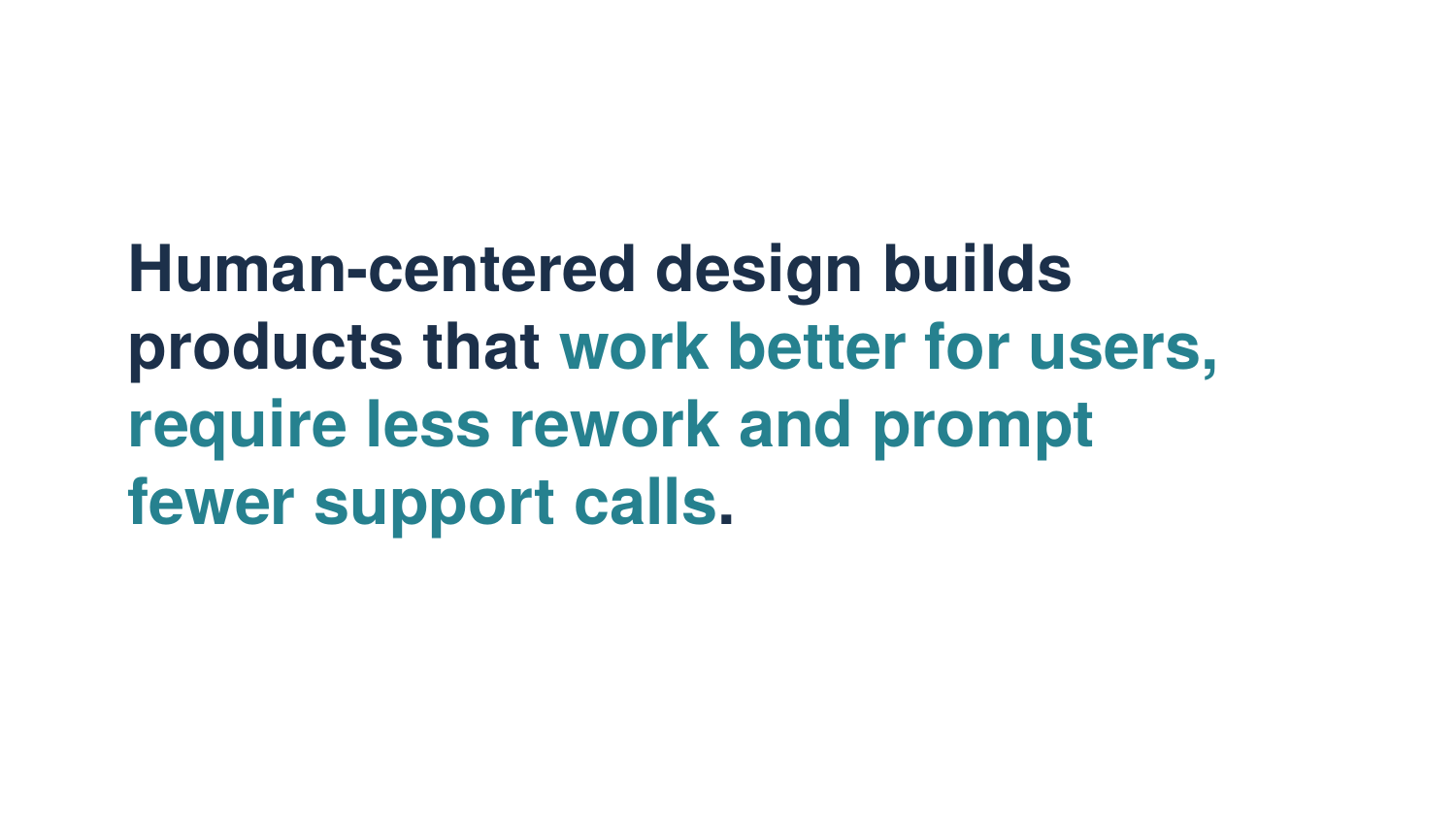

# Human-centered design builds products that work better for users, require less rework and prompt fewer support calls.